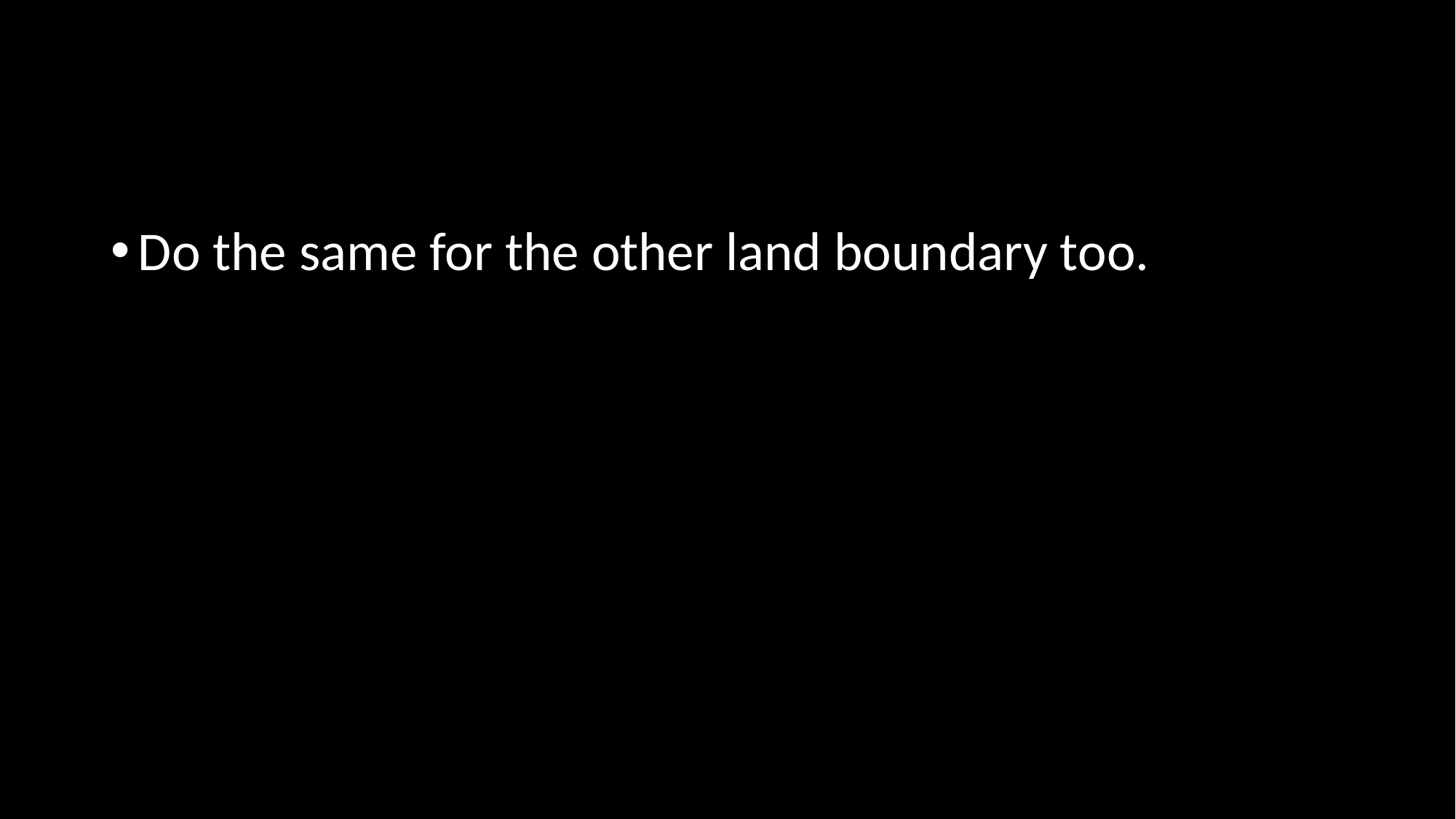

Do the same for the other land boundary too.